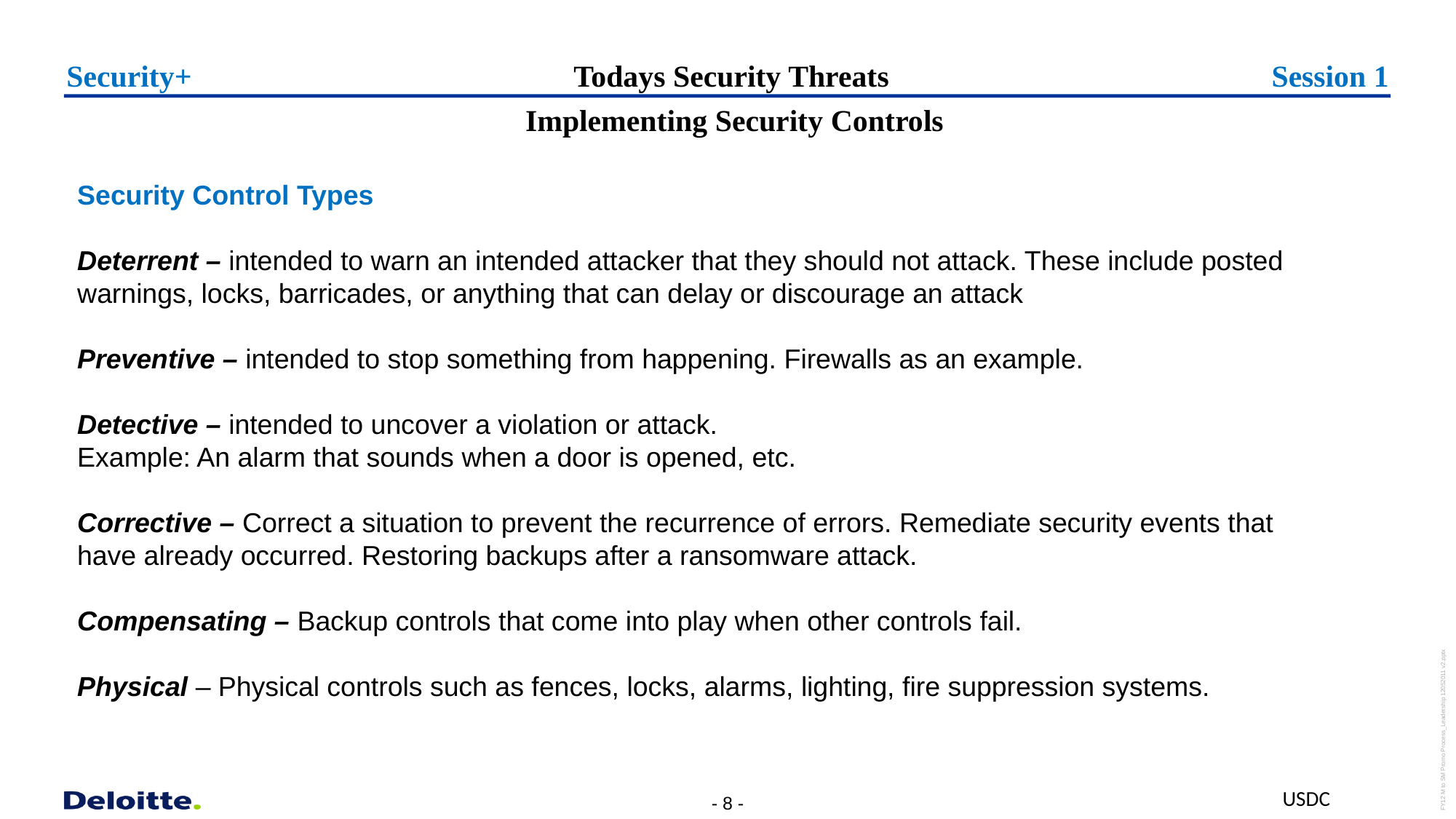

Session 1
Security+
# Todays Security Threats
  Implementing Security Controls
Security Control Types

Deterrent – intended to warn an intended attacker that they should not attack. These include posted warnings, locks, barricades, or anything that can delay or discourage an attack

Preventive – intended to stop something from happening. Firewalls as an example.

Detective – intended to uncover a violation or attack.
Example: An alarm that sounds when a door is opened, etc.

Corrective – Correct a situation to prevent the recurrence of errors. Remediate security events that have already occurred. Restoring backups after a ransomware attack.

Compensating – Backup controls that come into play when other controls fail.

Physical – Physical controls such as fences, locks, alarms, lighting, fire suppression systems.